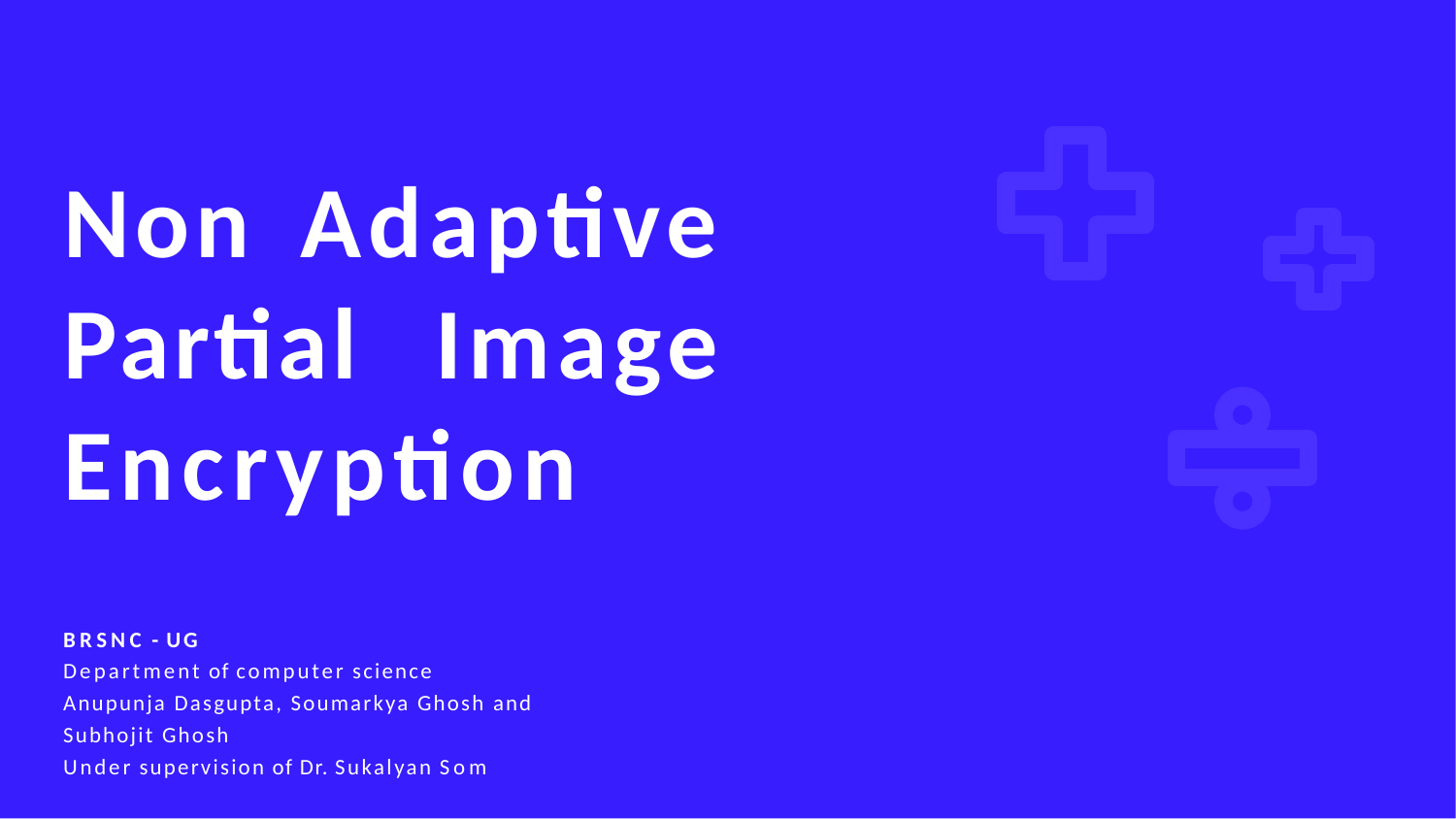

# Non Adaptive Partial Image Encryption

BRSNC - UG
Department of computer science
Anupunja Dasgupta, Soumarkya Ghosh and
Subhojit Ghosh
Under supervision of Dr. Sukalyan Som